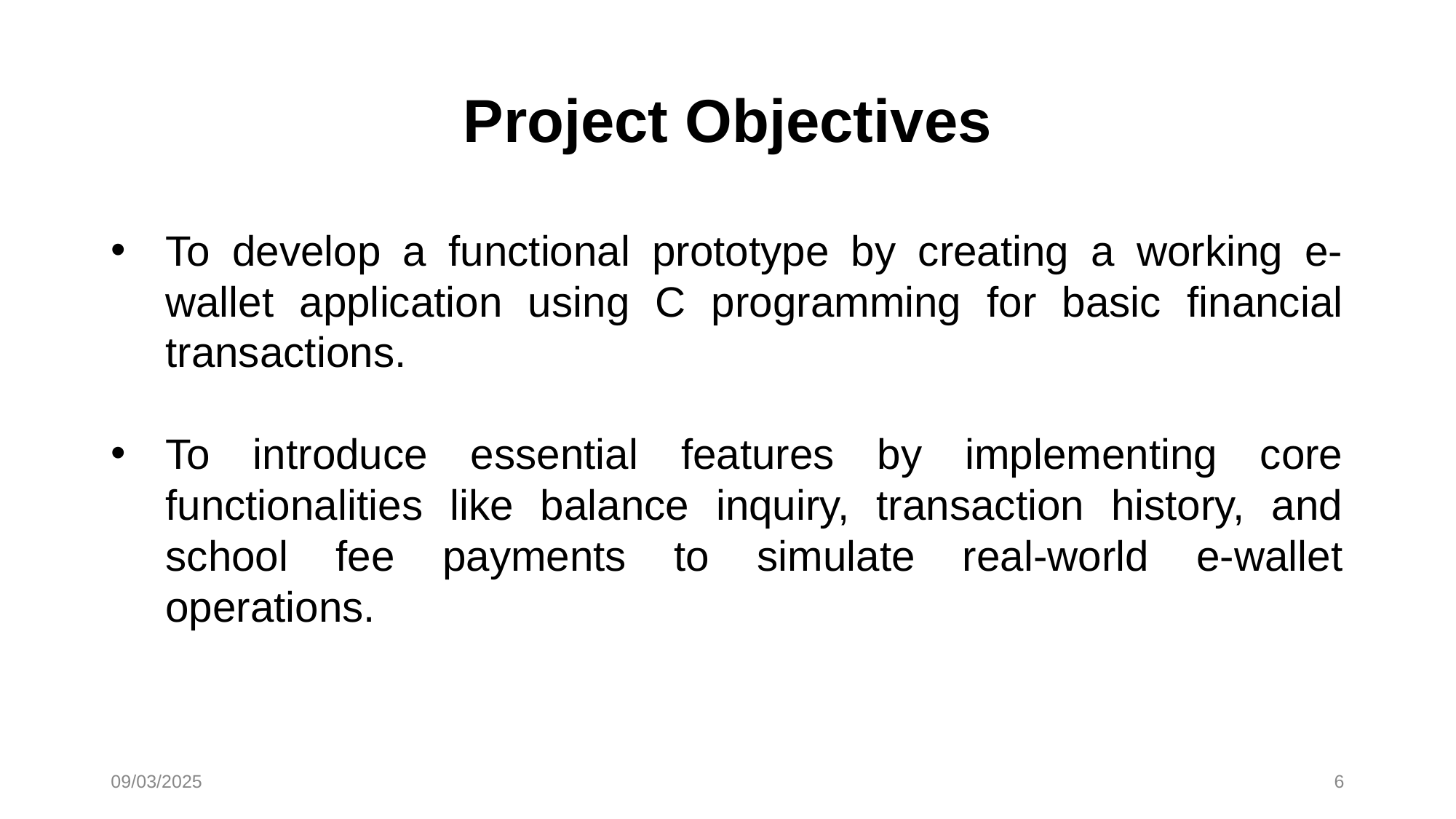

# Project Objectives
To develop a functional prototype by creating a working e-wallet application using C programming for basic financial transactions.

To introduce essential features by implementing core functionalities like balance inquiry, transaction history, and school fee payments to simulate real-world e-wallet operations.
09/03/2025
6